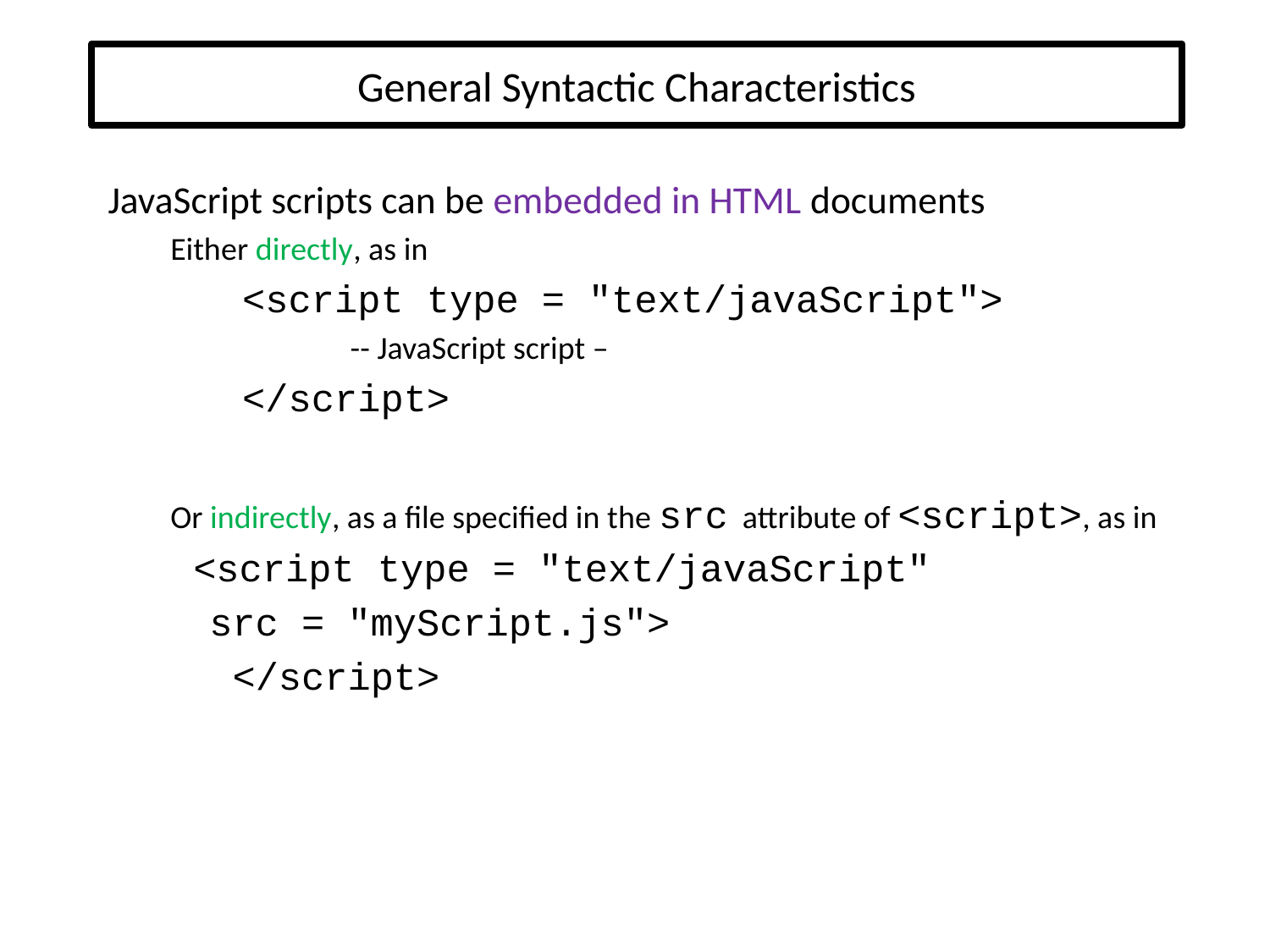

# General Syntactic Characteristics
JavaScript scripts can be embedded in HTML documents
Either directly, as in
          <script type = "text/javaScript">
                         -- JavaScript script –
          </script>

Or indirectly, as a file specified in the src  attribute of <script>, as in
	 <script type = "text/javaScript"
			src = "myScript.js">
		 </script>